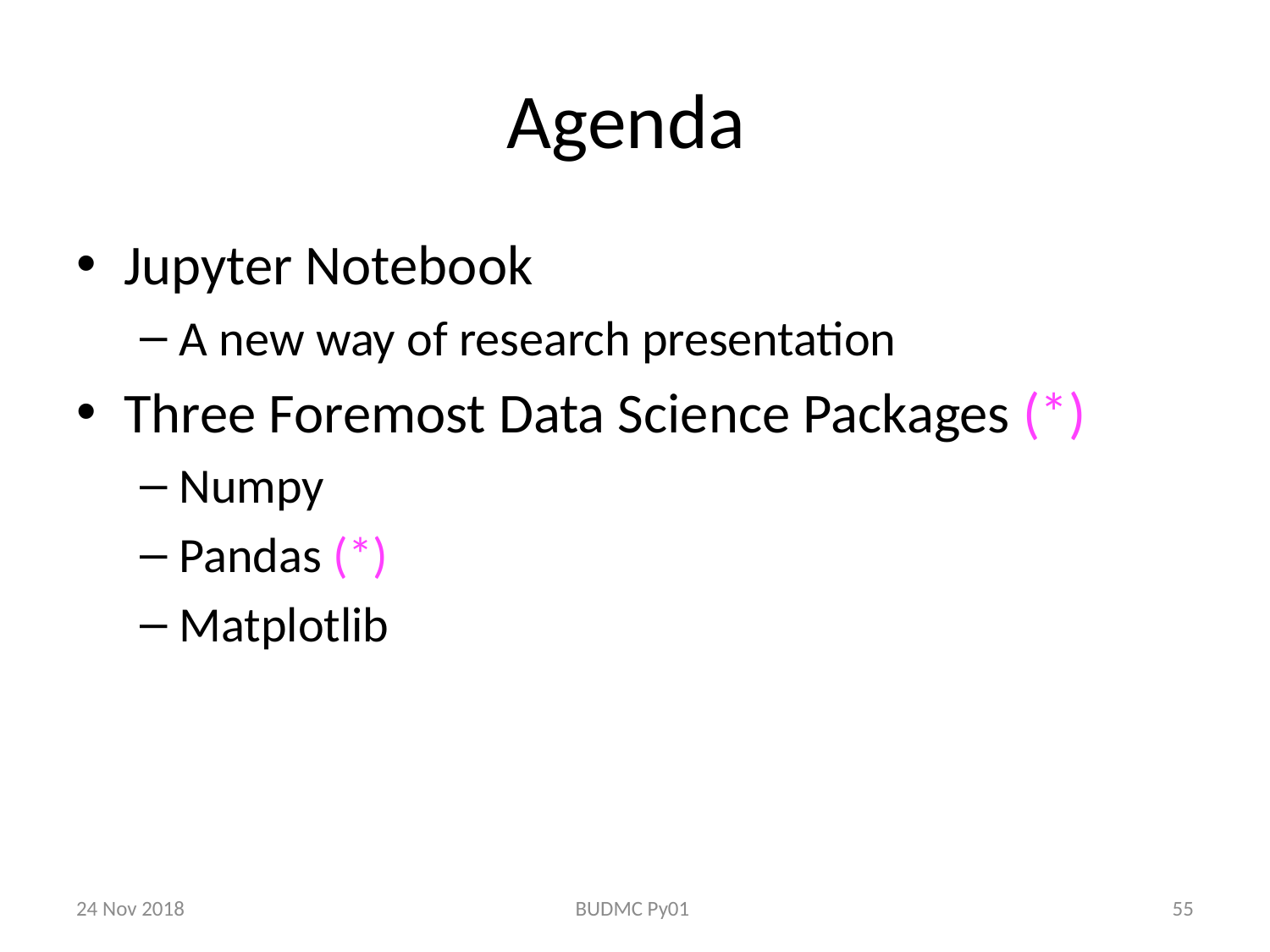

# Agenda
Jupyter Notebook
A new way of research presentation
Three Foremost Data Science Packages (*)
Numpy
Pandas (*)
Matplotlib

24 Nov 2018
BUDMC Py01
55